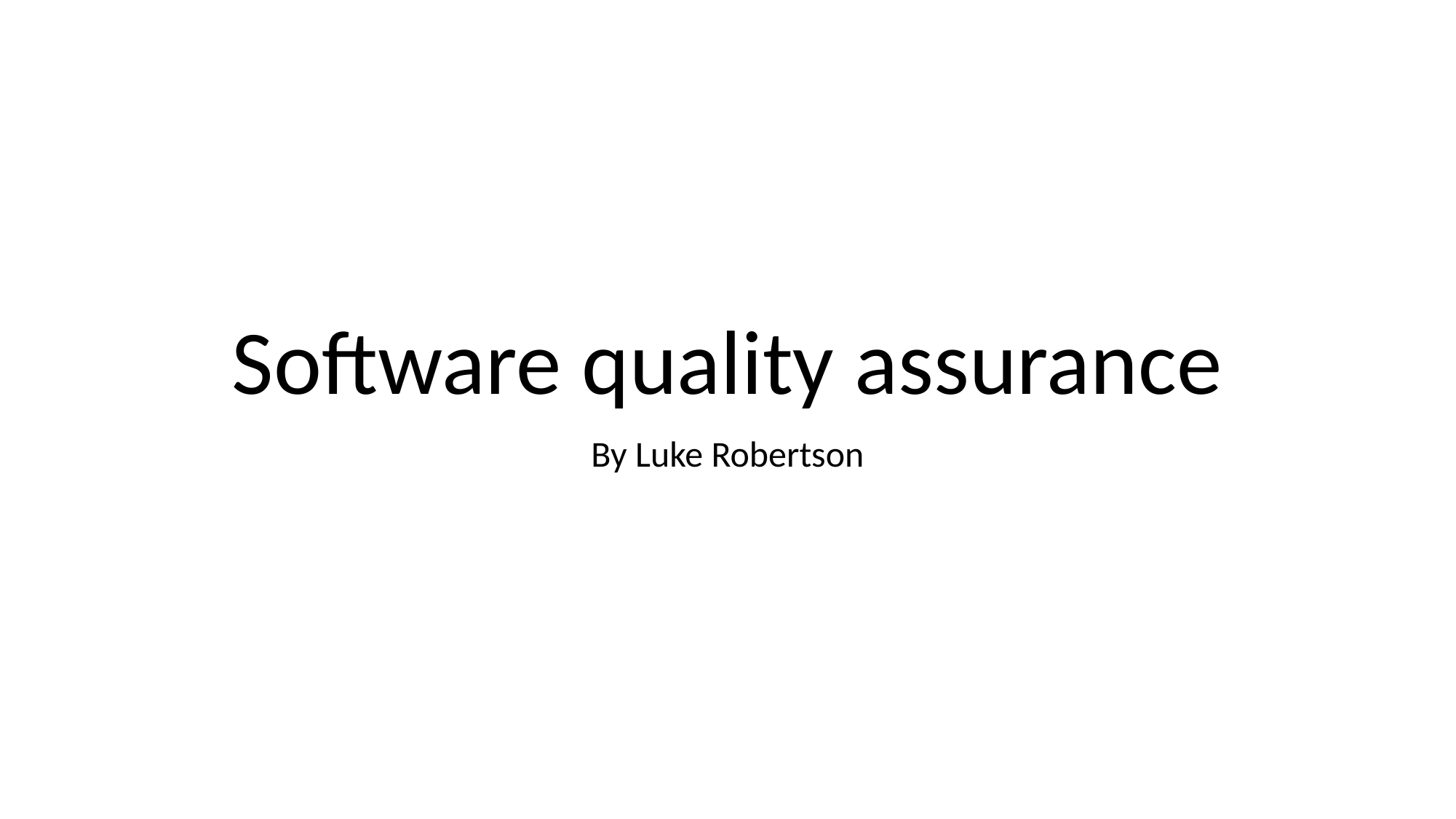

# Software quality assurance
By Luke Robertson